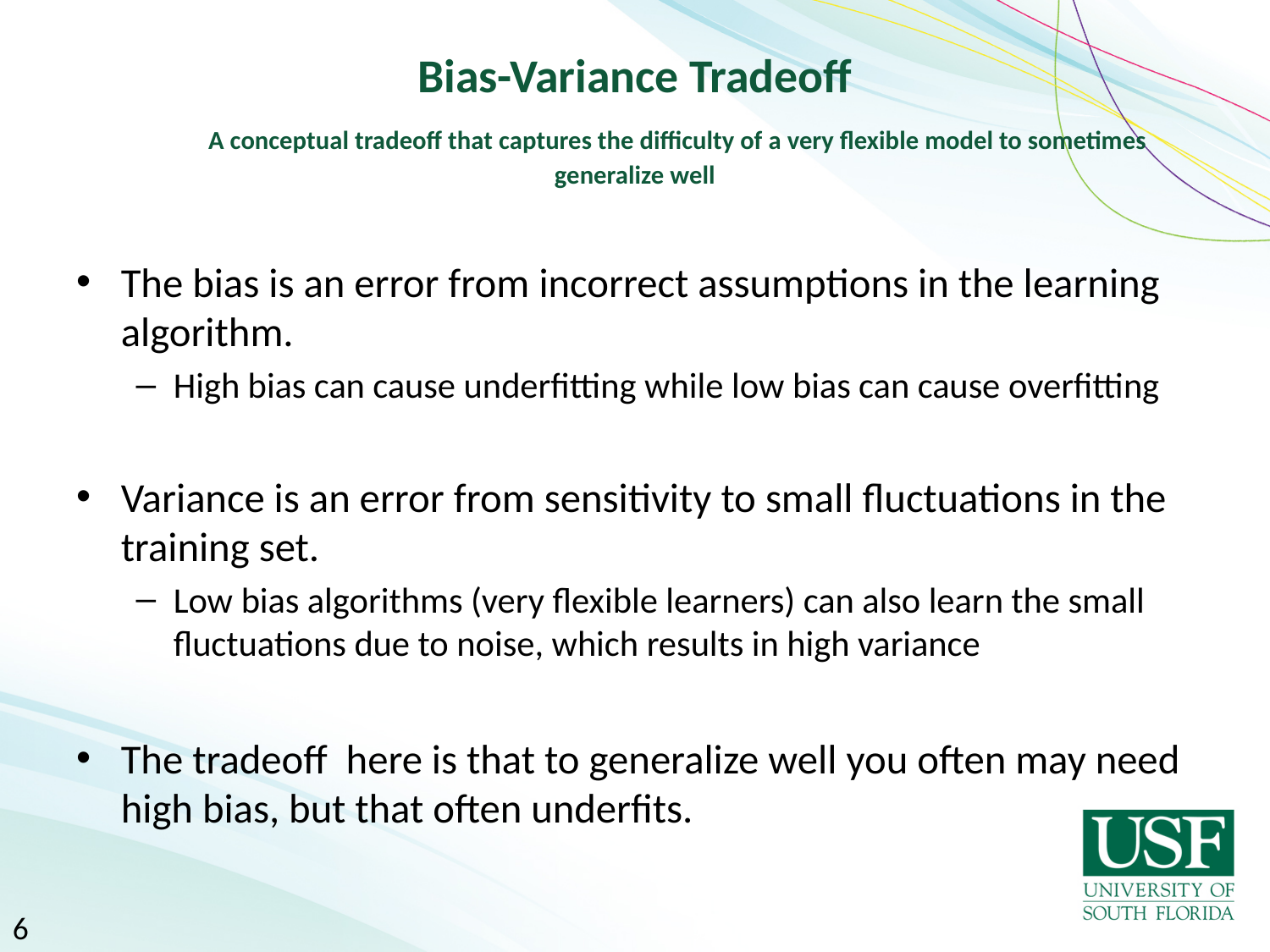

# Bias-Variance Tradeoff A conceptual tradeoff that captures the difficulty of a very flexible model to sometimes generalize well
The bias is an error from incorrect assumptions in the learning algorithm.
High bias can cause underfitting while low bias can cause overfitting

Variance is an error from sensitivity to small fluctuations in the training set.
Low bias algorithms (very flexible learners) can also learn the small fluctuations due to noise, which results in high variance

The tradeoff  here is that to generalize well you often may need high bias, but that often underfits.
6